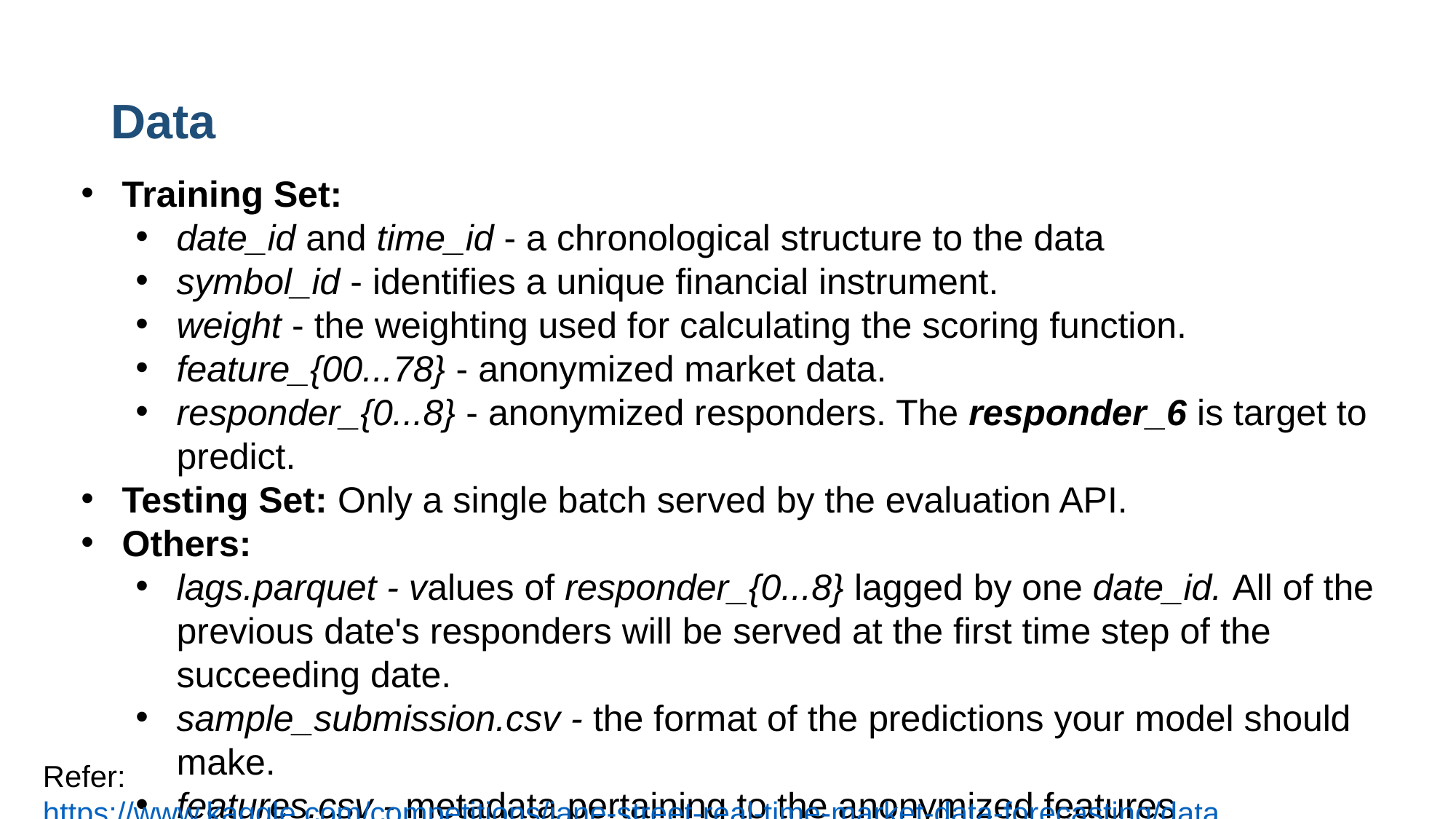

# Data
Training Set:
date_id and time_id - a chronological structure to the data
symbol_id - identifies a unique financial instrument.
weight - the weighting used for calculating the scoring function.
feature_{00...78} - anonymized market data.
responder_{0...8} - anonymized responders. The responder_6 is target to predict.
Testing Set: Only a single batch served by the evaluation API.
Others:
lags.parquet - values of responder_{0...8} lagged by one date_id. All of the previous date's responders will be served at the first time step of the succeeding date.
sample_submission.csv - the format of the predictions your model should make.
features.csv - metadata pertaining to the anonymized features
responders.csv - metadata pertaining to the anonymized responders

Refer: https://www.kaggle.com/competitions/jane-street-real-time-market-data-forecasting/data